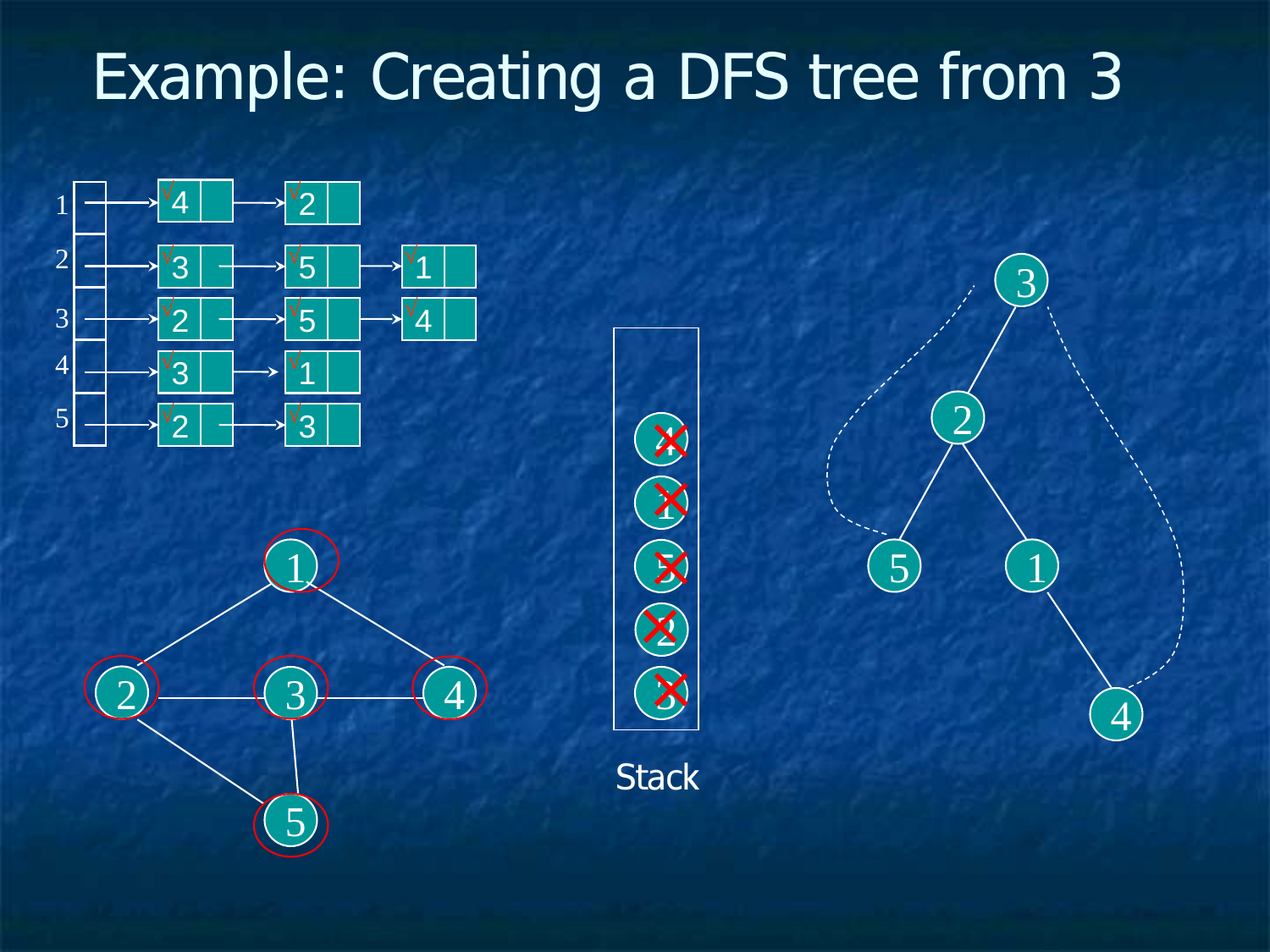

Example: Creating a DFS tree from 3
√
√
1
4

2
√
√
√
2

3
5
1
3
√
√
√

3
2
5
4

√
√
4

3
1
√
√
×
2
5

2
3
4
×
1
×

1
5
1
5
×
2
×

2
3
4
3
4
Stack

5